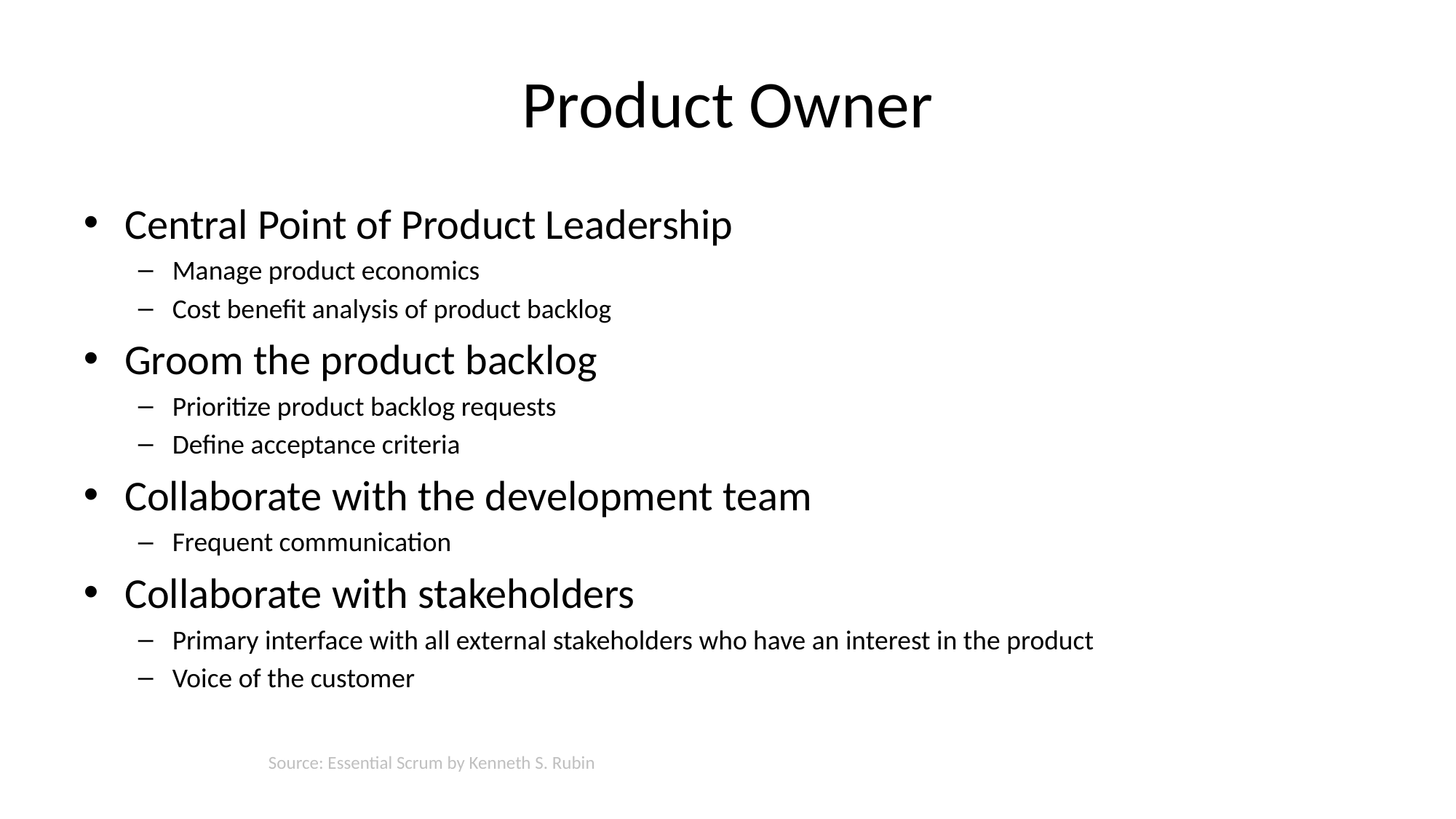

# Product Owner
Central Point of Product Leadership
Manage product economics
Cost benefit analysis of product backlog
Groom the product backlog
Prioritize product backlog requests
Define acceptance criteria
Collaborate with the development team
Frequent communication
Collaborate with stakeholders
Primary interface with all external stakeholders who have an interest in the product
Voice of the customer

Source: Essential Scrum by Kenneth S. Rubin